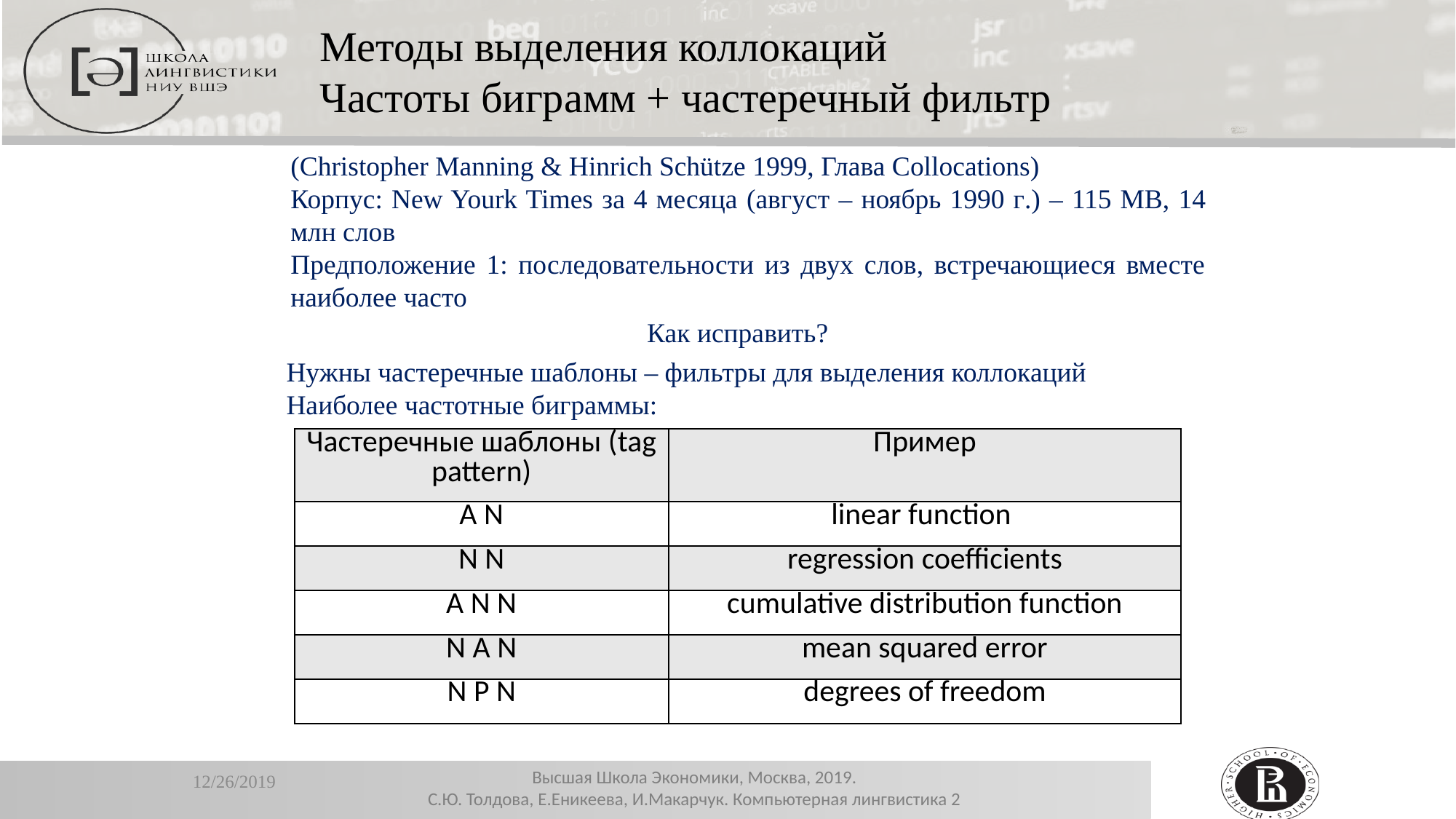

Методы выделения коллокаций
Частоты биграмм + частеречный фильтр
(Christopher Manning & Hinrich Schütze 1999, Глава Collocations)
Корпус: New Yourk Times за 4 месяца (август – ноябрь 1990 г.) – 115 MB, 14 млн слов
Предположение 1: последовательности из двух слов, встречающиеся вместе наиболее часто
Как исправить?
Нужны частеречные шаблоны – фильтры для выделения коллокаций
Наиболее частотные биграммы:

| Частеречные шаблоны (tag pattern) | Пример |
| --- | --- |
| A N | linear function |
| N N | regression coefficients |
| A N N | cumulative distribution function |
| N A N | mean squared error |
| N P N | degrees of freedom |
12/26/2019